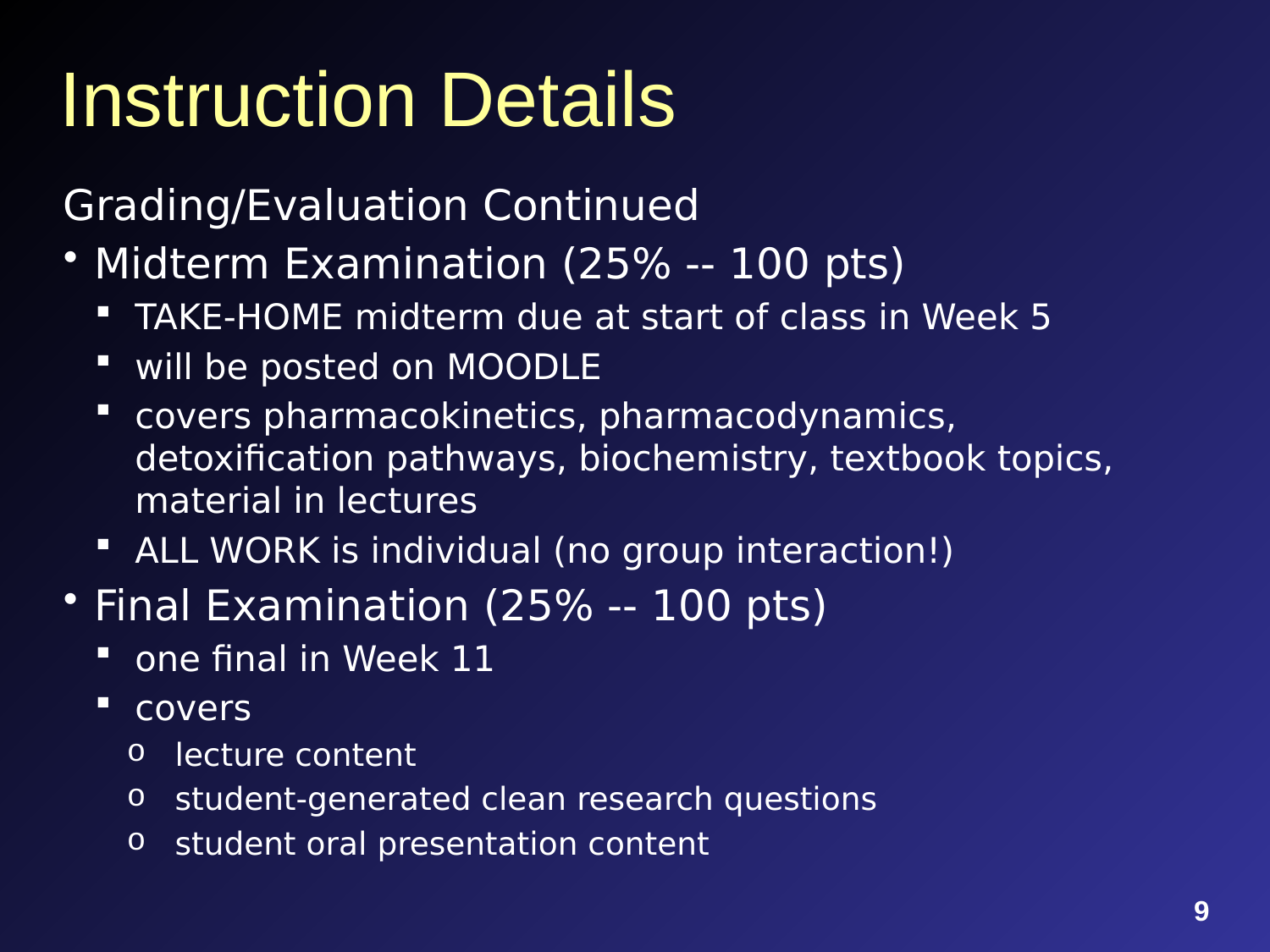

# Instruction Details
Grading/Evaluation Continued
Midterm Examination (25% -- 100 pts)
TAKE-HOME midterm due at start of class in Week 5
will be posted on MOODLE
covers pharmacokinetics, pharmacodynamics, detoxification pathways, biochemistry, textbook topics, material in lectures
ALL WORK is individual (no group interaction!)
Final Examination (25% -- 100 pts)
one final in Week 11
covers
lecture content
student-generated clean research questions
student oral presentation content

9